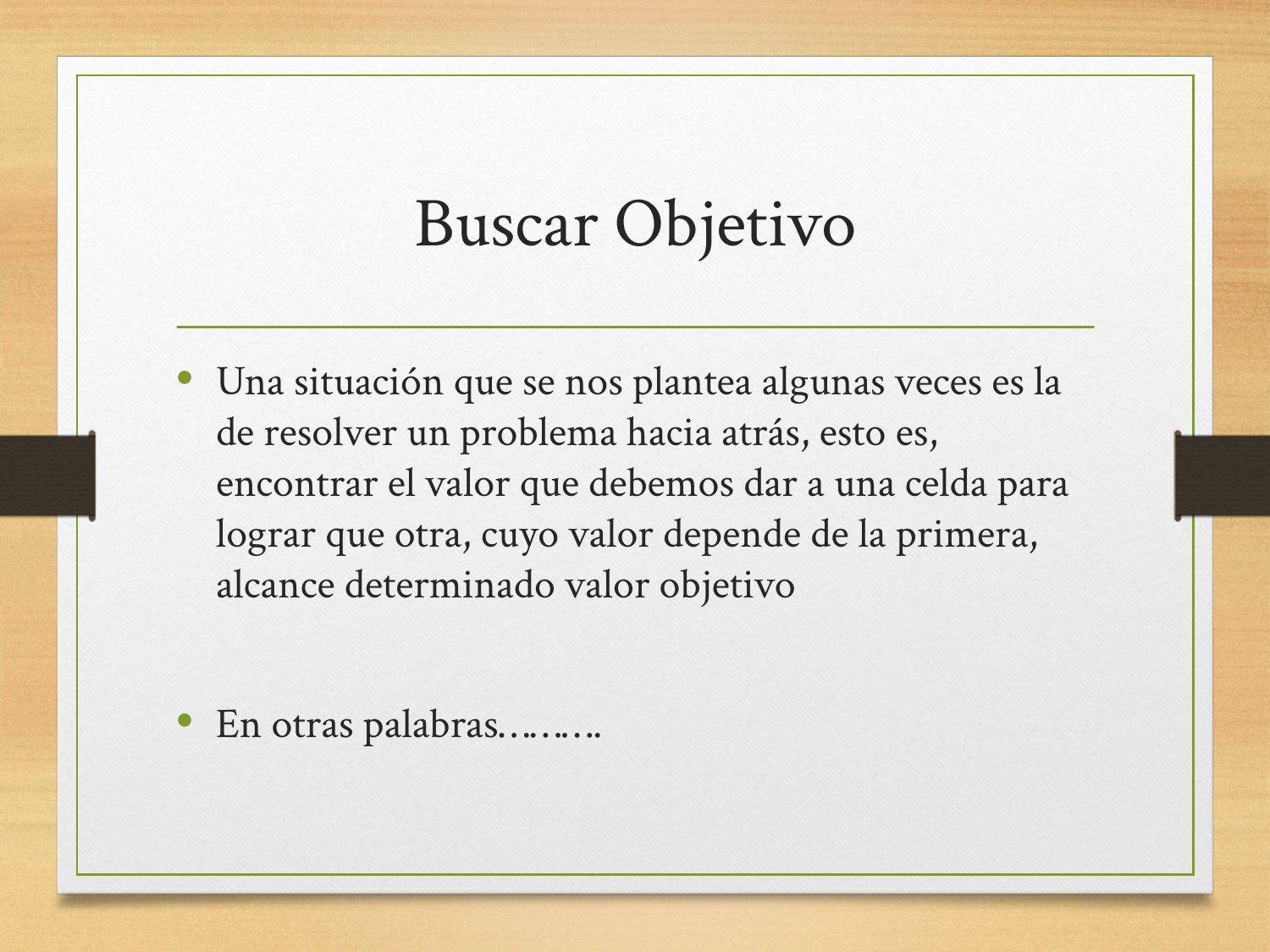

# Buscar Objetivo
Una situación que se nos plantea algunas veces es la de resolver un problema hacia atrás, esto es, encontrar el valor que debemos dar a una celda para lograr que otra, cuyo valor depende de la primera, alcance determinado valor objetivo

En otras palabras……….